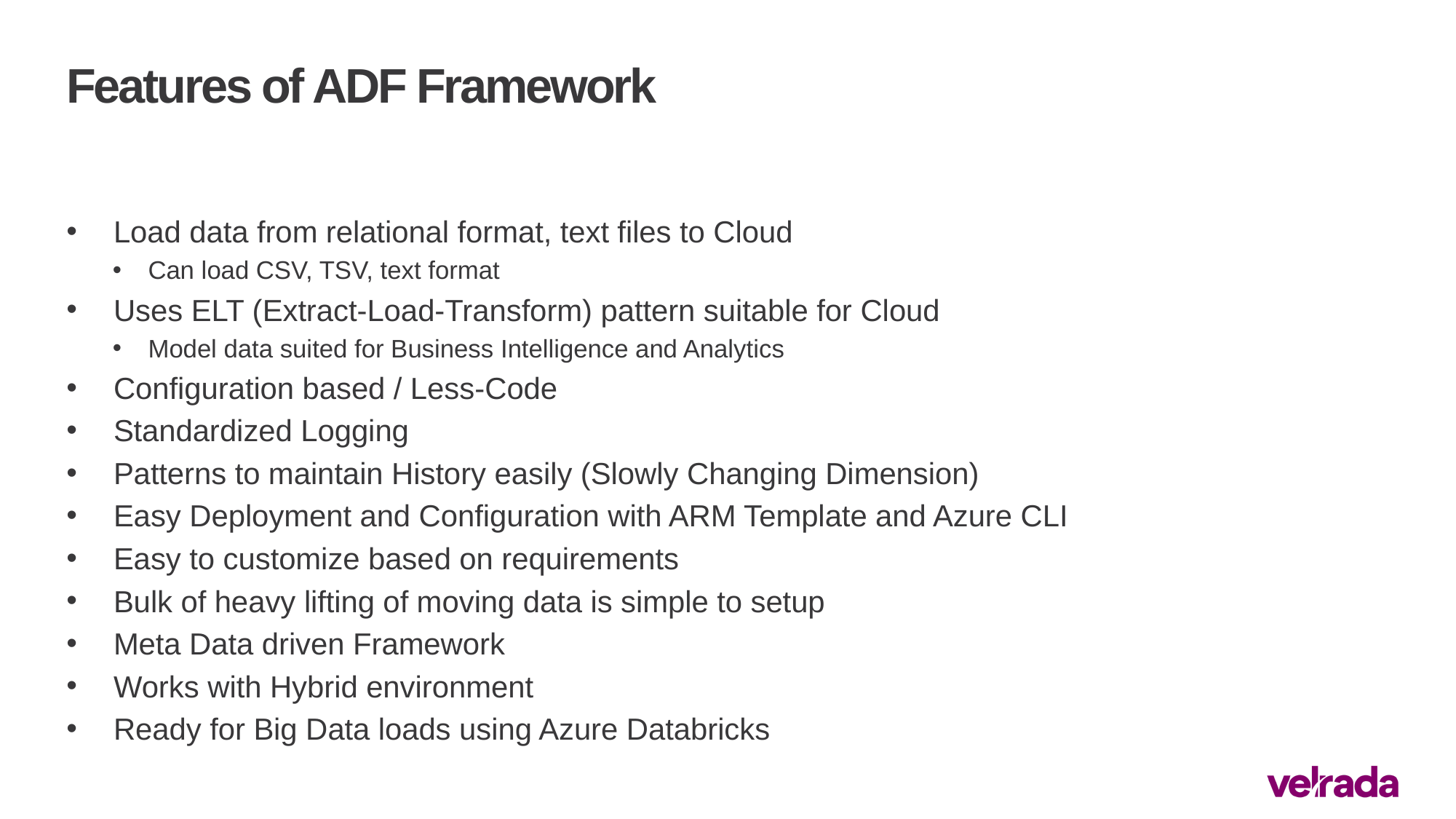

# Features of ADF Framework
Load data from relational format, text files to Cloud
Can load CSV, TSV, text format
Uses ELT (Extract-Load-Transform) pattern suitable for Cloud
Model data suited for Business Intelligence and Analytics
Configuration based / Less-Code
Standardized Logging
Patterns to maintain History easily (Slowly Changing Dimension)
Easy Deployment and Configuration with ARM Template and Azure CLI
Easy to customize based on requirements
Bulk of heavy lifting of moving data is simple to setup
Meta Data driven Framework
Works with Hybrid environment
Ready for Big Data loads using Azure Databricks